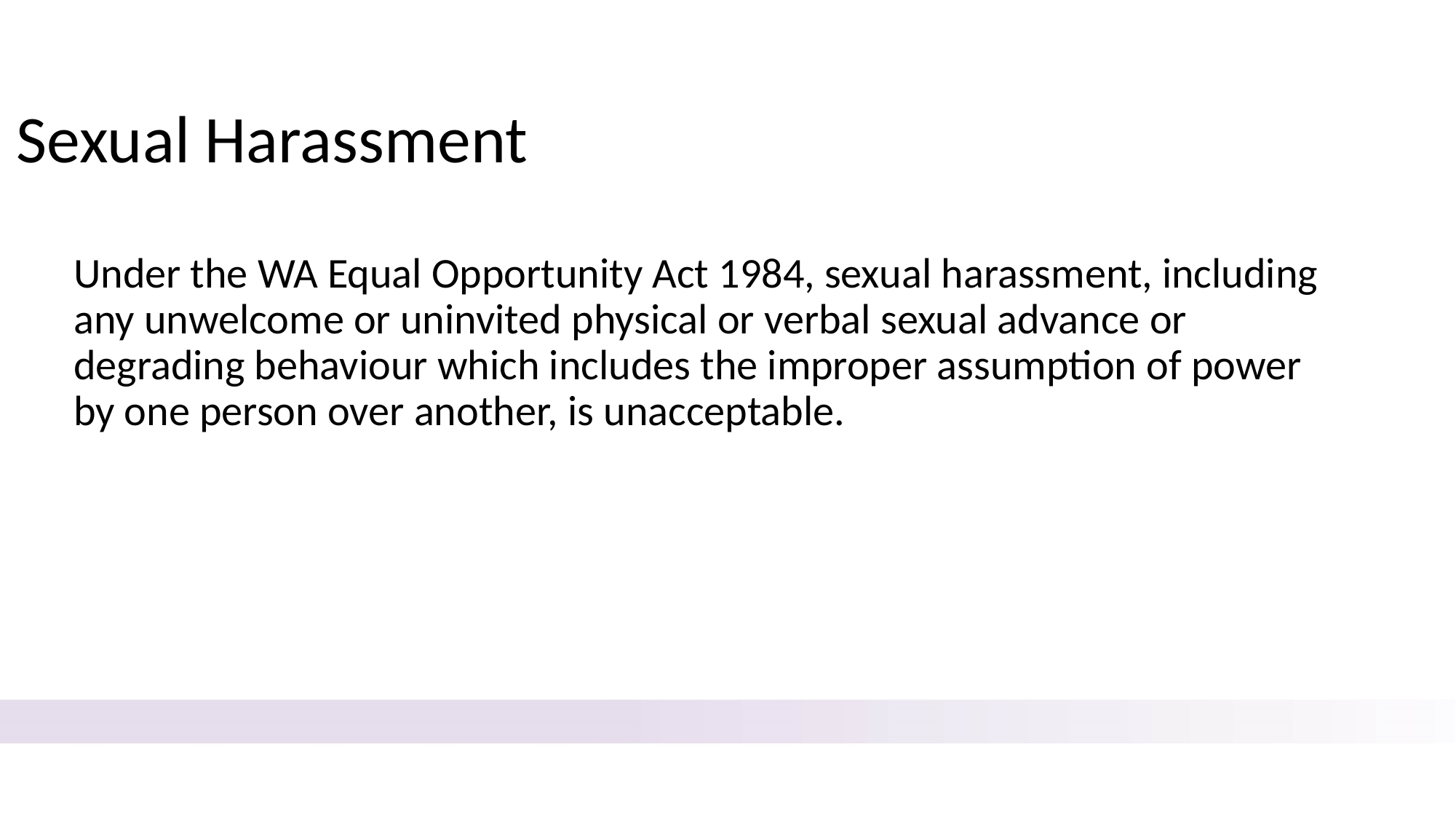

# Sexual Harassment
Under the WA Equal Opportunity Act 1984, sexual harassment, including any unwelcome or uninvited physical or verbal sexual advance or degrading behaviour which includes the improper assumption of power by one person over another, is unacceptable.